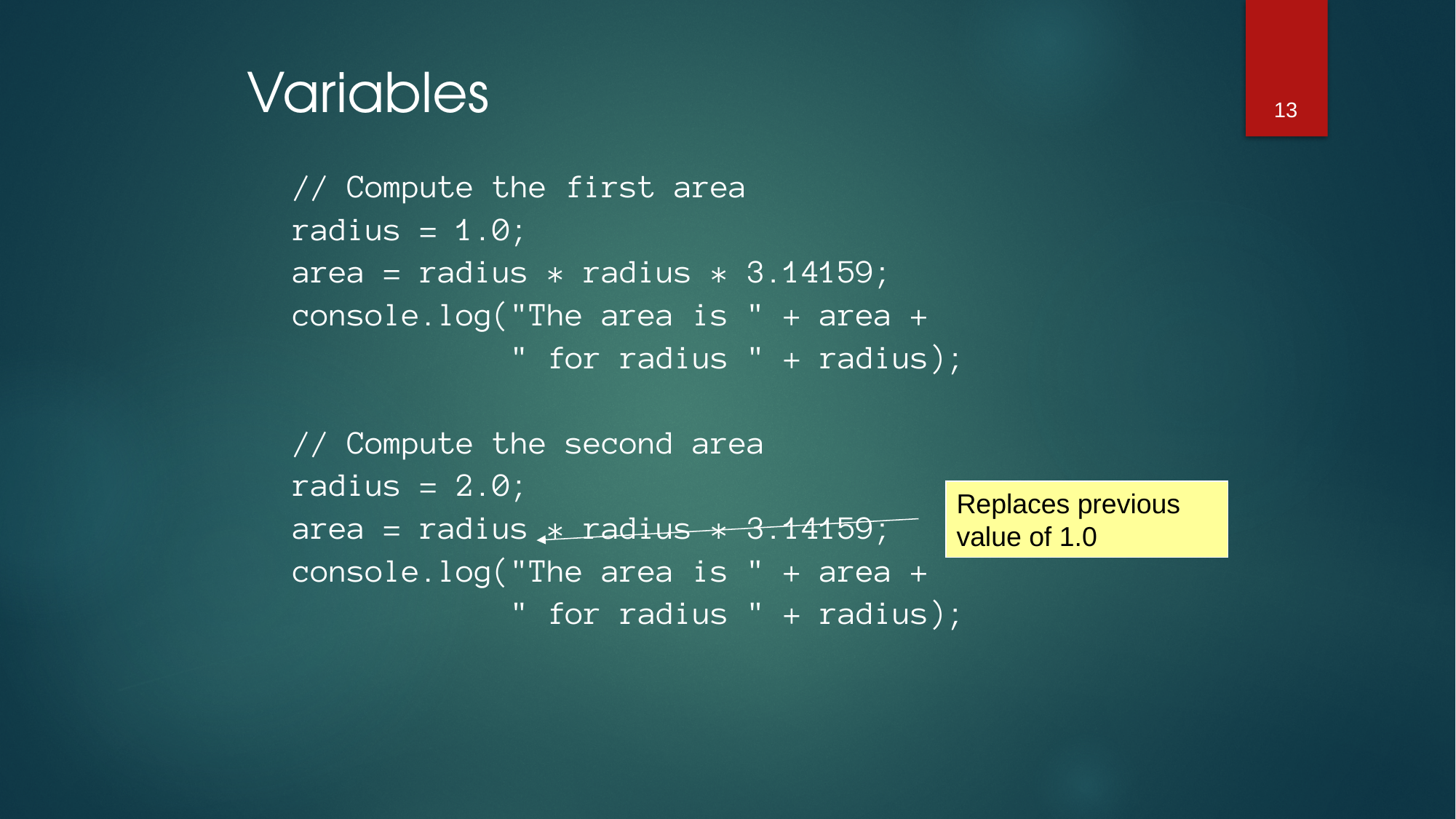

13
Variables
// Compute the first area
radius = 1.0;
area = radius * radius * 3.14159;
console.log("The area is " + area +
            " for radius " + radius);

// Compute the second area
radius = 2.0;
area = radius * radius * 3.14159;
console.log("The area is " + area +
            " for radius " + radius);
Replaces previous value of 1.0